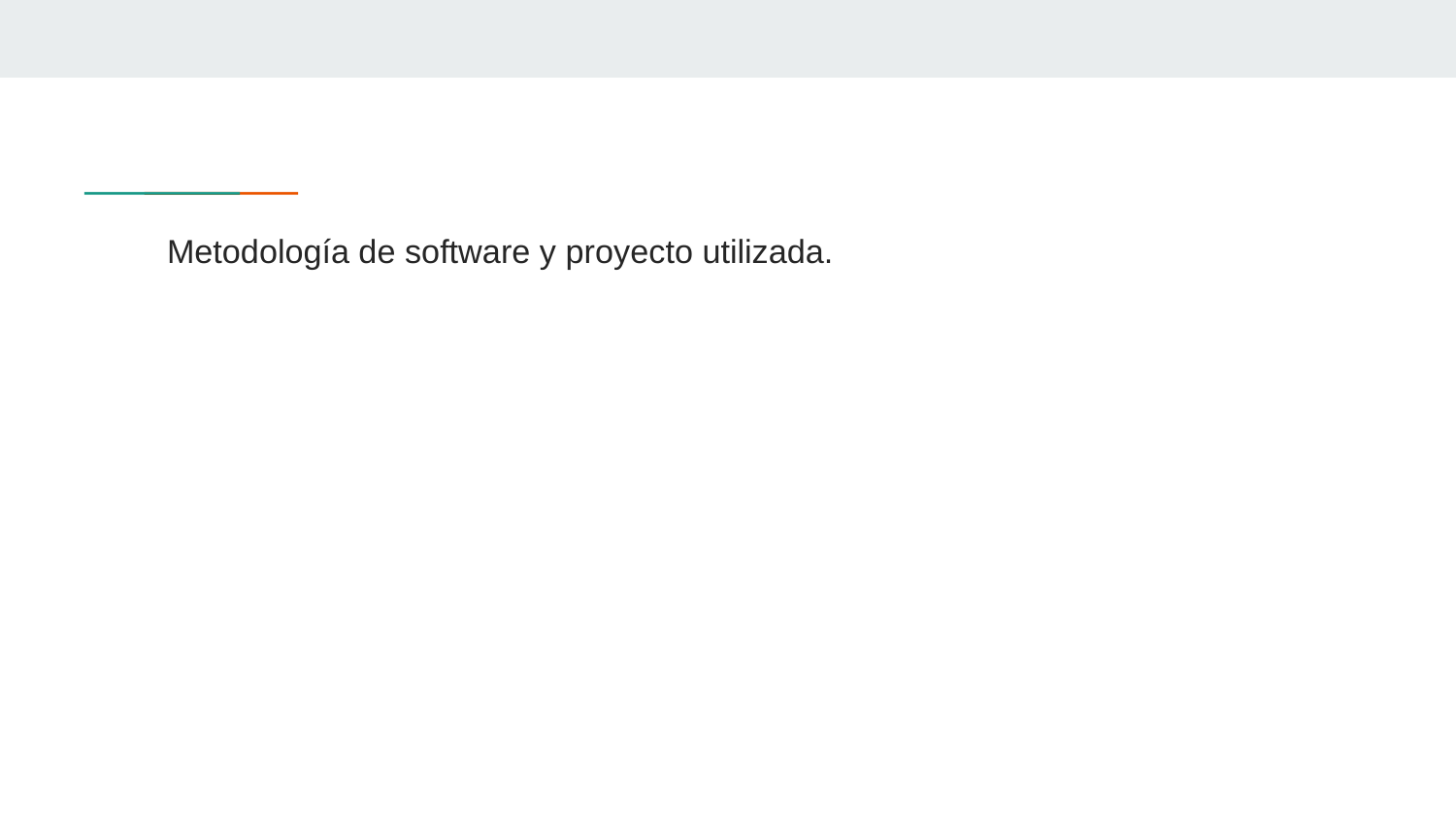

# Metodología de software y proyecto utilizada.